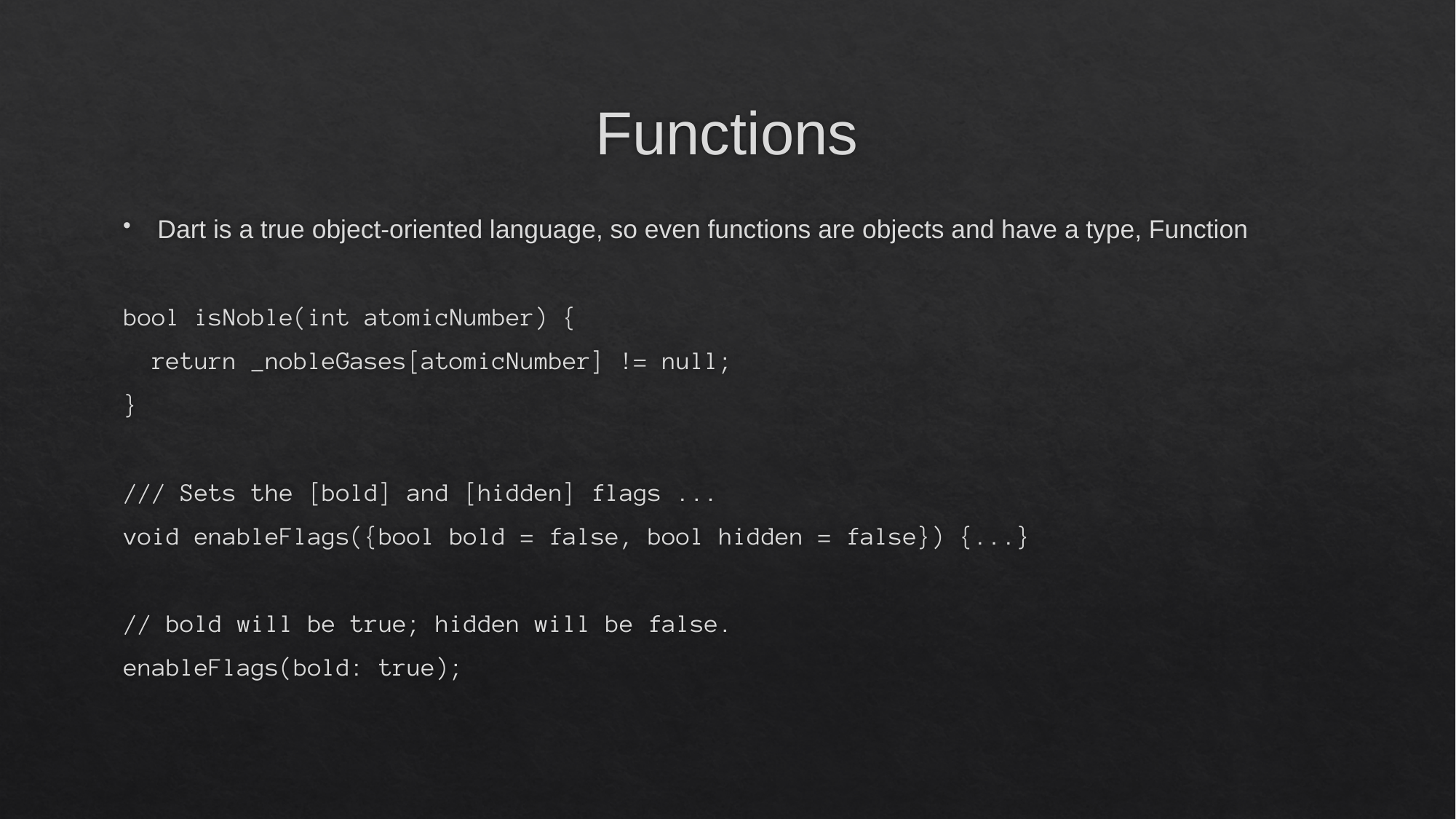

# Functions
Dart is a true object-oriented language, so even functions are objects and have a type, Function

bool isNoble(int atomicNumber) {
  return _nobleGases[atomicNumber] != null;
}

/// Sets the [bold] and [hidden] flags ...
void enableFlags({bool bold = false, bool hidden = false}) {...}

// bold will be true; hidden will be false.
enableFlags(bold: true);